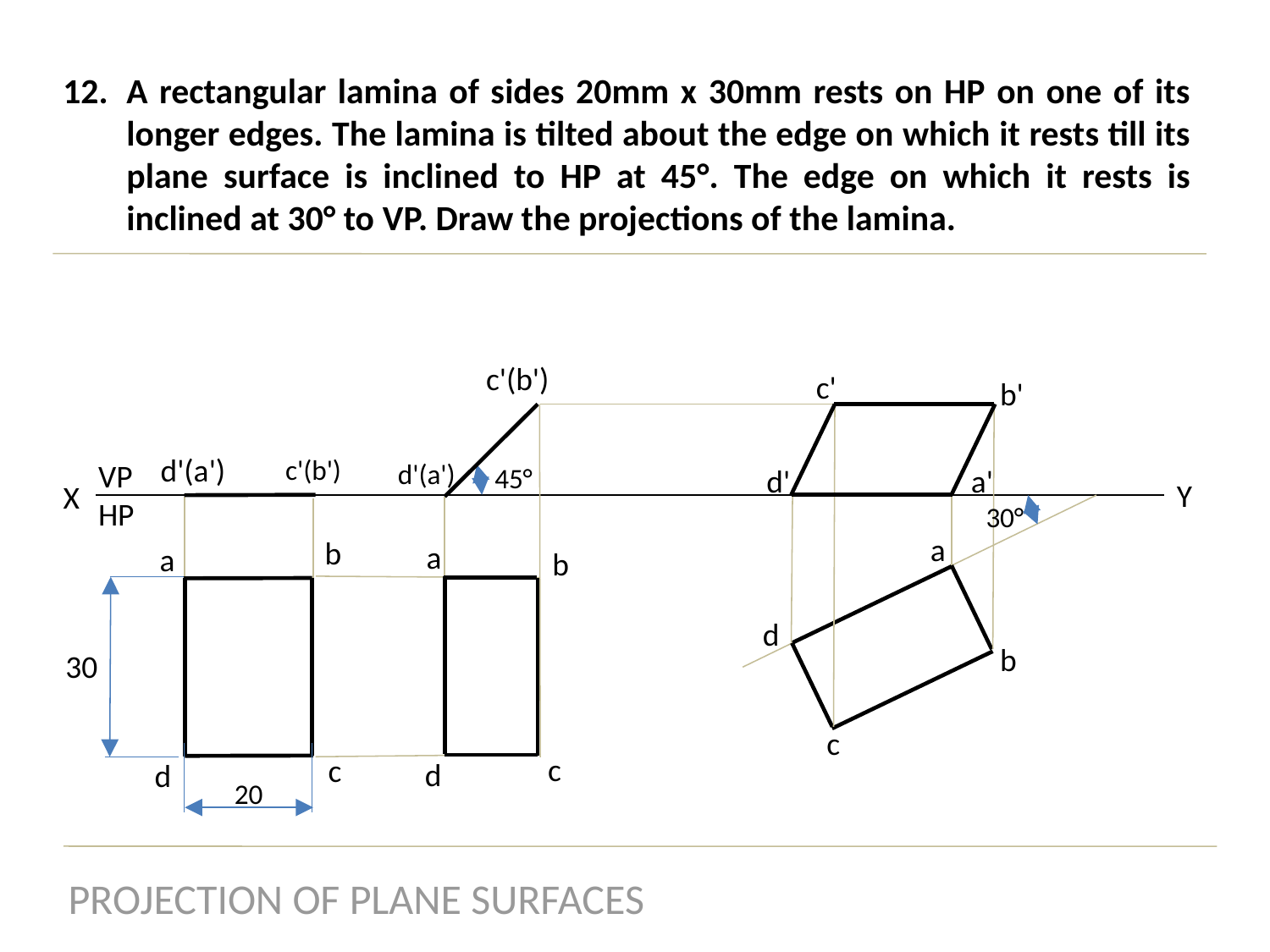

A rectangular lamina of sides 20mm x 30mm rests on HP on one of its longer edges. The lamina is tilted about the edge on which it rests till its plane surface is inclined to HP at 45°. The edge on which it rests is inclined at 30° to VP. Draw the projections of the lamina.
c'(b')
c'
b'
d'(a')
c'(b')
   d'(a')
VP
HP

45°
d'
a'
Y
X
30°
a
b
a
a
b
d
b
30
c
c
c
d
d
20
PROJECTION OF PLANE SURFACES